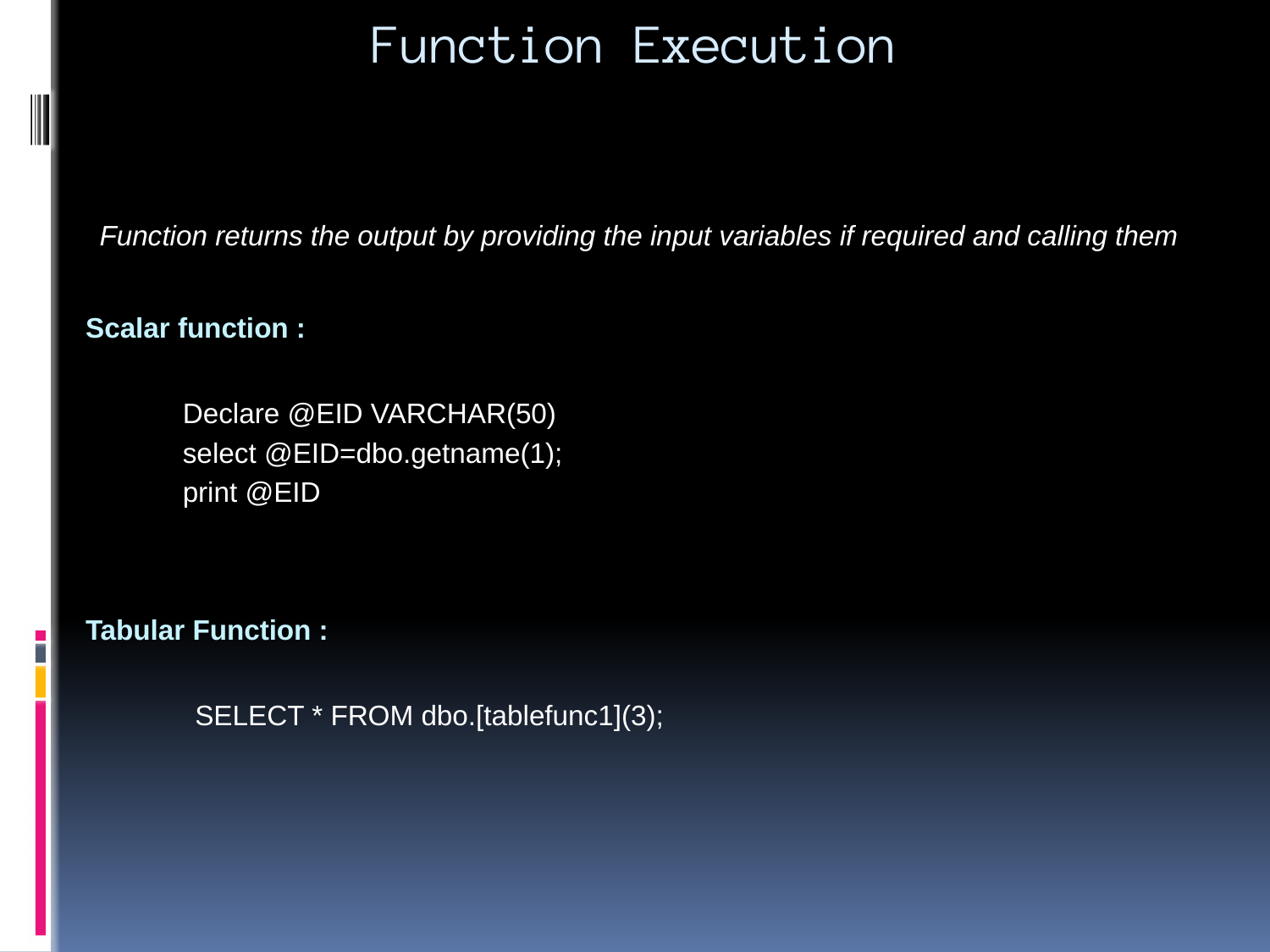

# Function Execution
Function returns the output by providing the input variables if required and calling them

Scalar function :

Declare @EID VARCHAR(50)
select @EID=dbo.getname(1);
print @EID

Tabular Function :

SELECT * FROM dbo.[tablefunc1](3);